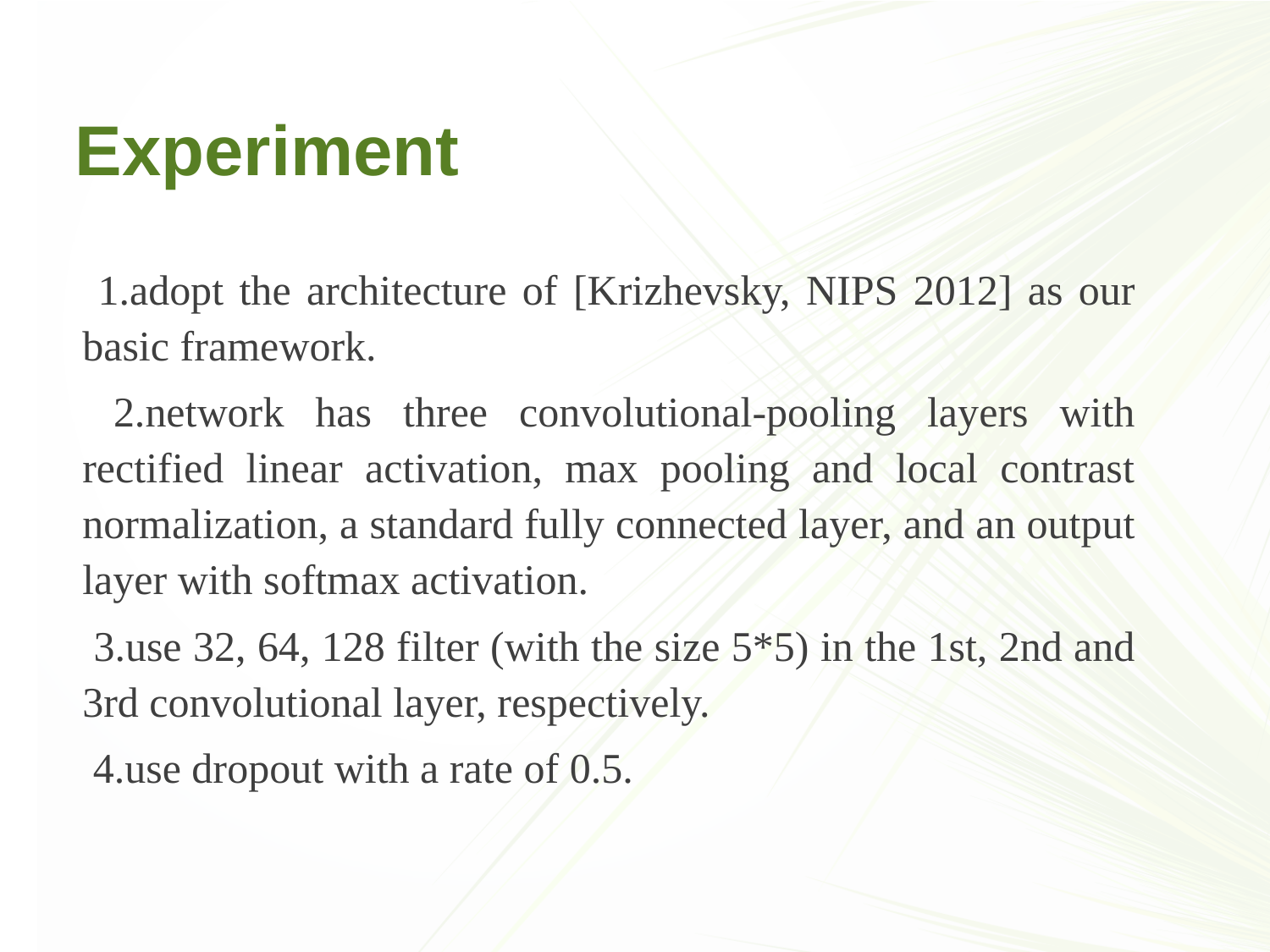

# Experiment
 1.adopt the architecture of [Krizhevsky, NIPS 2012] as our basic framework.
 2.network has three convolutional-pooling layers with rectified linear activation, max pooling and local contrast normalization, a standard fully connected layer, and an output layer with softmax activation.
 3.use 32, 64, 128 filter (with the size 5*5) in the 1st, 2nd and 3rd convolutional layer, respectively.
 4.use dropout with a rate of 0.5.